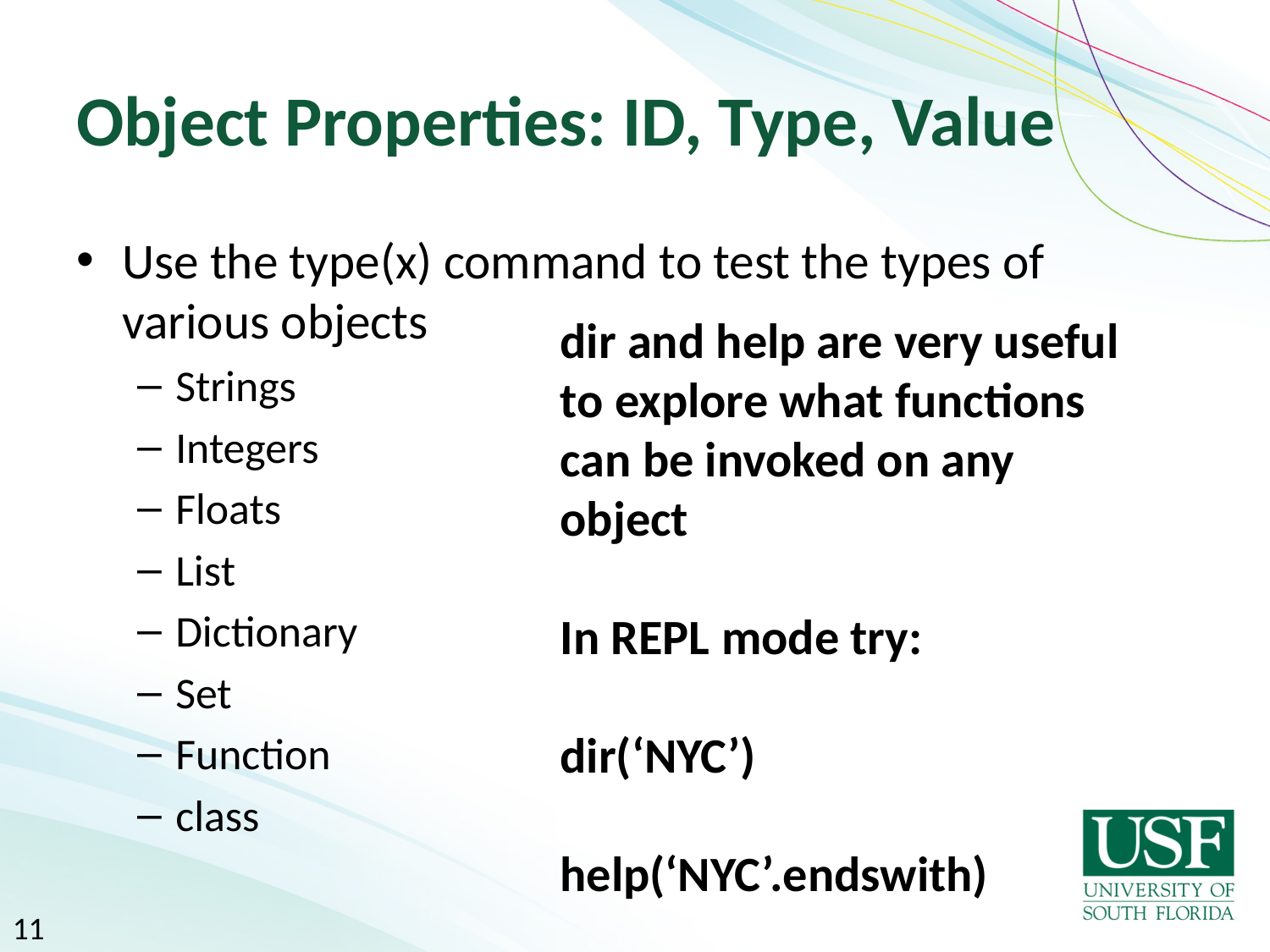

# Object Properties: ID, Type, Value
Use the type(x) command to test the types of various objects
Strings
Integers
Floats
List
Dictionary
Set
Function
class
dir and help are very useful to explore what functions can be invoked on any object

In REPL mode try:

dir(‘NYC’)

help(‘NYC’.endswith)

11